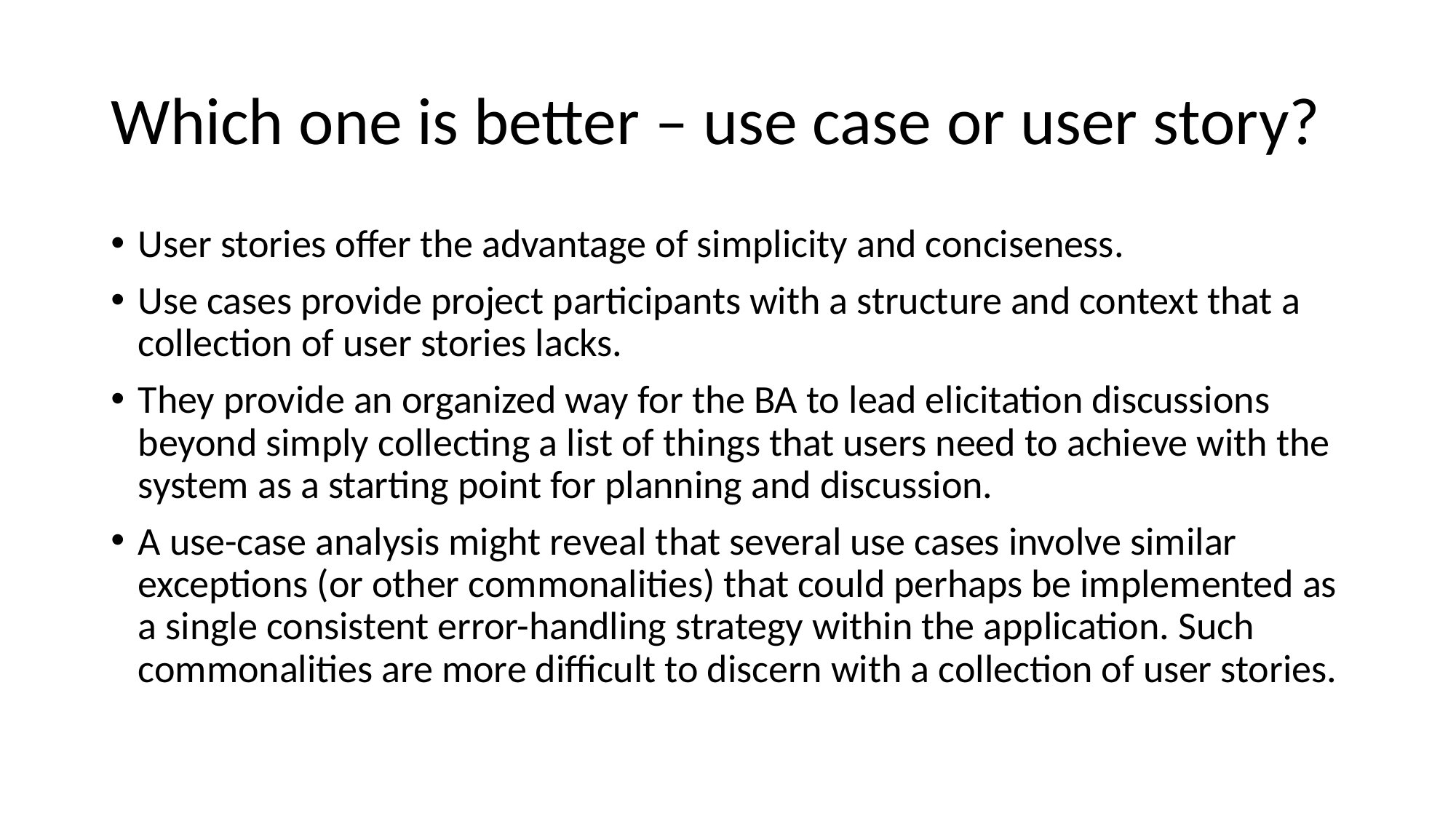

Which one is better – use case or user story?
User stories offer the advantage of simplicity and conciseness.
Use cases provide project participants with a structure and context that a collection of user stories lacks.
They provide an organized way for the BA to lead elicitation discussions beyond simply collecting a list of things that users need to achieve with the system as a starting point for planning and discussion.
A use-case analysis might reveal that several use cases involve similar exceptions (or other commonalities) that could perhaps be implemented as a single consistent error-handling strategy within the application. Such commonalities are more difficult to discern with a collection of user stories.